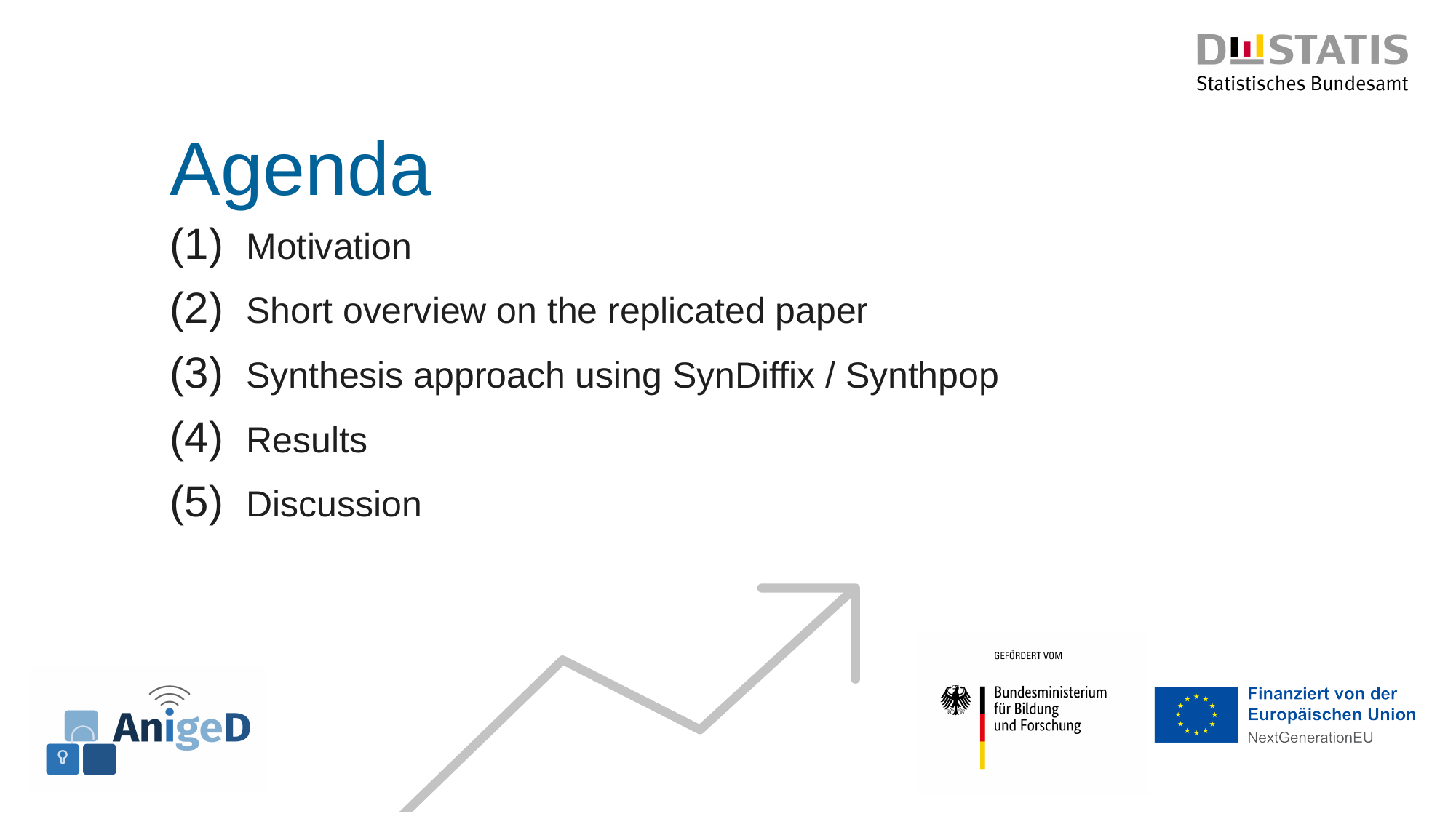

# Agenda
Motivation
Short overview on the replicated paper
Synthesis approach using SynDiffix / Synthpop
Results
Discussion